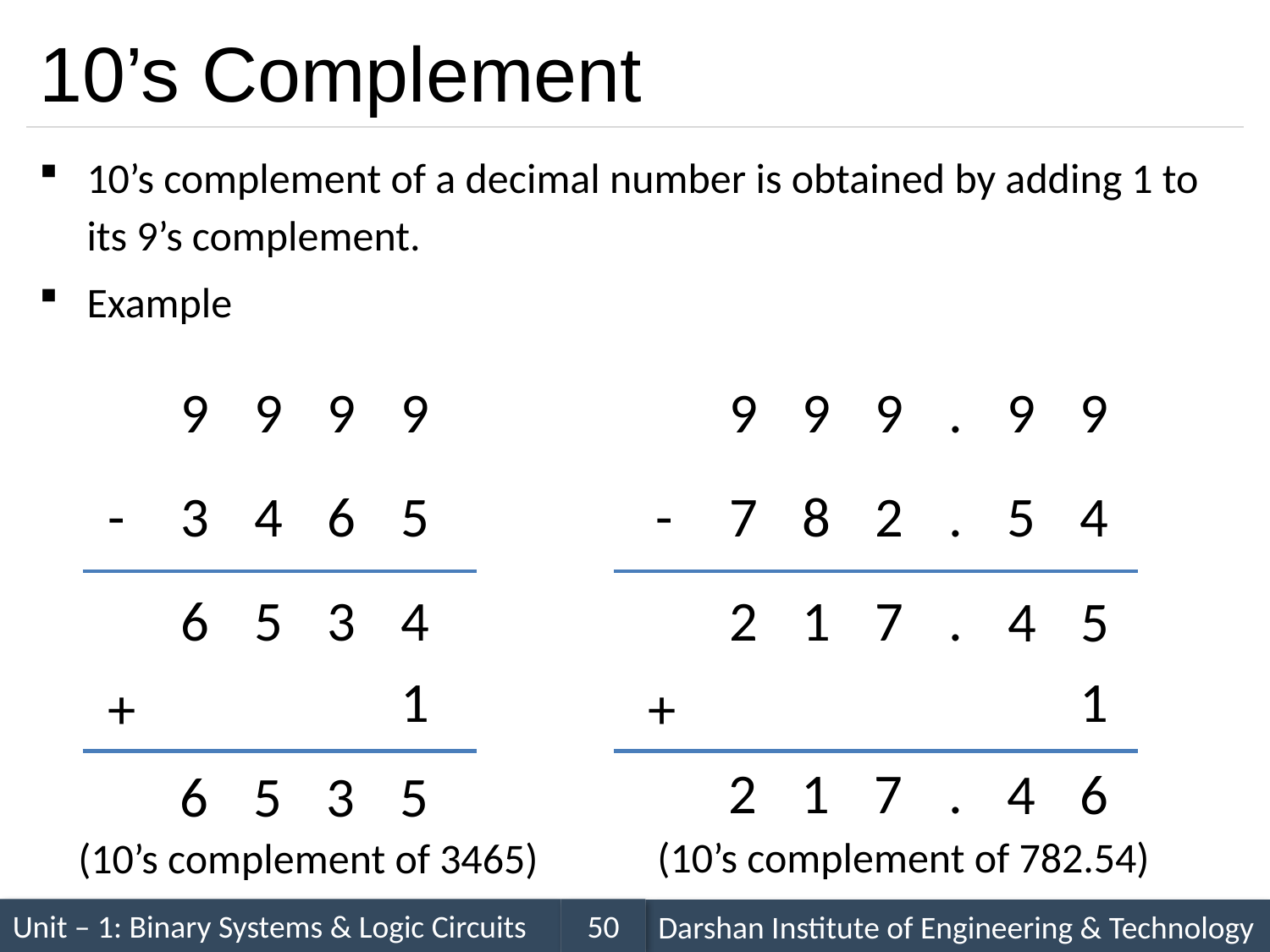

# 10’s Complement
10’s complement of a decimal number is obtained by adding 1 to its 9’s complement.
Example
9
9
9
9
9
.
9
9
9
9
-
4
6
5
-
8
2
.
5
4
7
3
5
3
4
1
7
.
6
2
4
5
1
1
+
+
1
7
.
2
4
6
5
3
5
6
(10’s complement of 782.54)
(10’s complement of 3465)